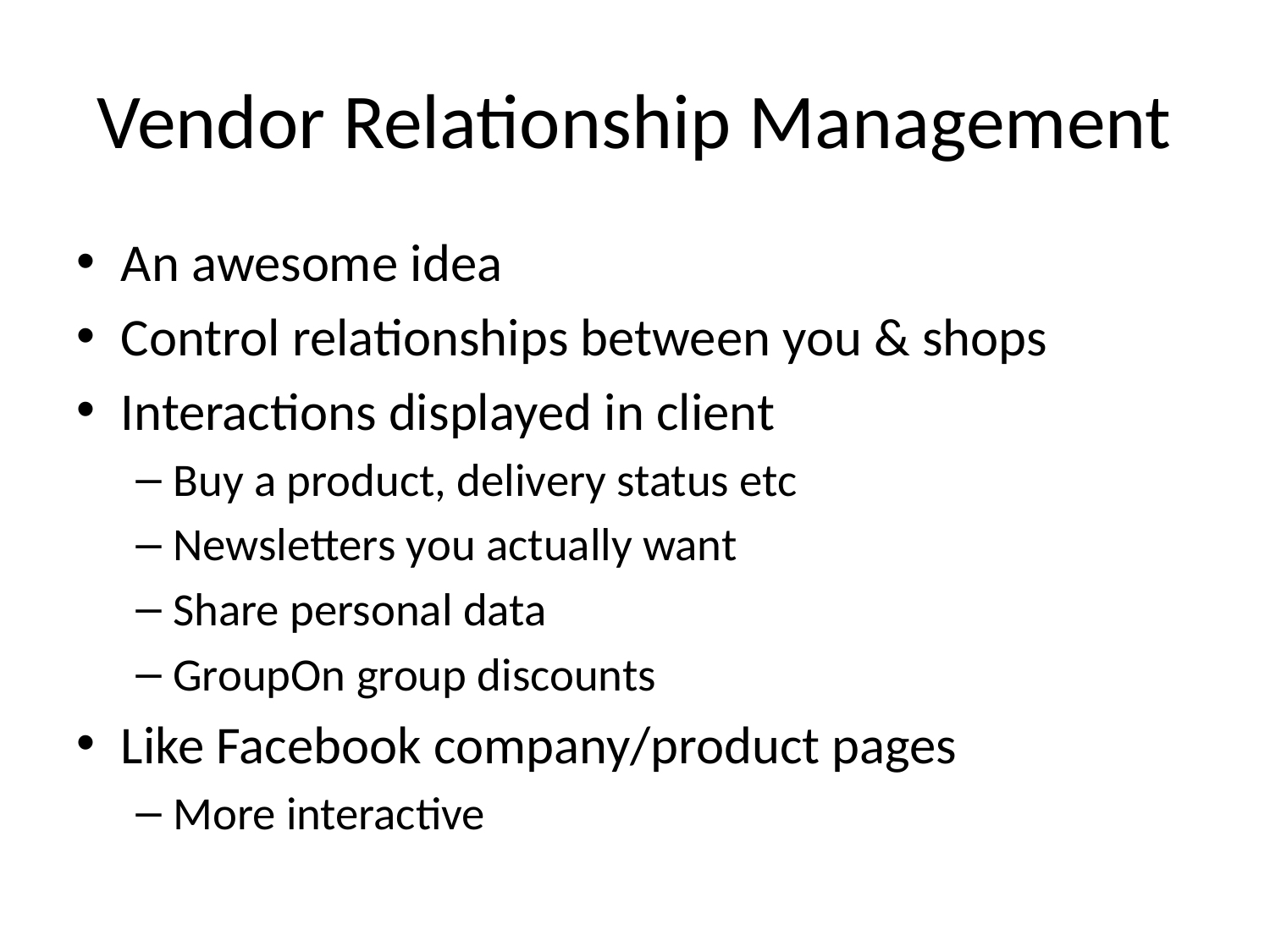

# Vendor Relationship Management
An awesome idea
Control relationships between you & shops
Interactions displayed in client
Buy a product, delivery status etc
Newsletters you actually want
Share personal data
GroupOn group discounts
Like Facebook company/product pages
More interactive